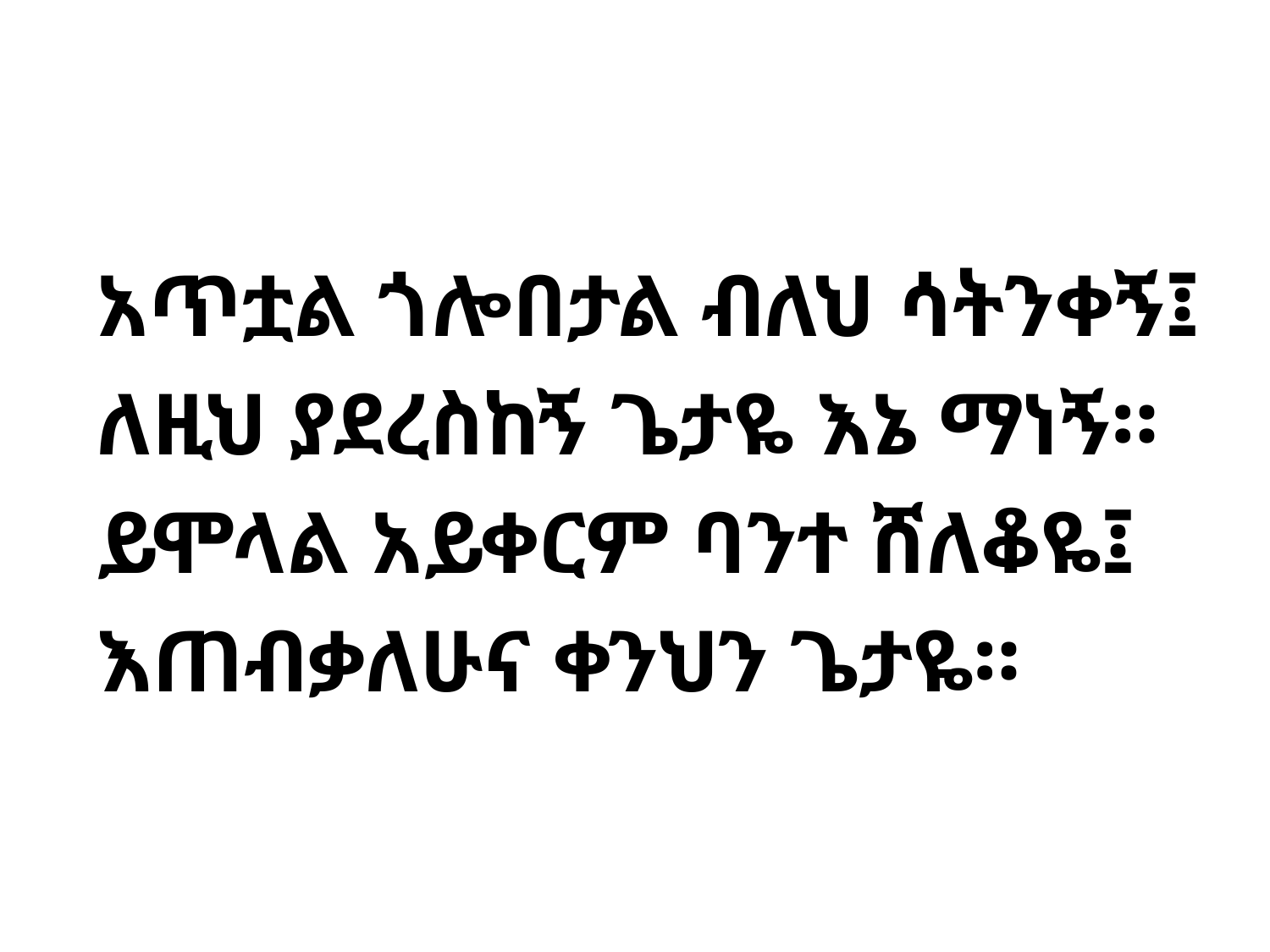

አጥቷል ጎሎበታል ብለህ ሳትንቀኝ፤
ለዚህ ያደረስከኝ ጌታዬ እኔ ማነኝ።
ይሞላል አይቀርም ባንተ ሸለቆዬ፤
እጠብቃለሁና ቀንህን ጌታዬ።